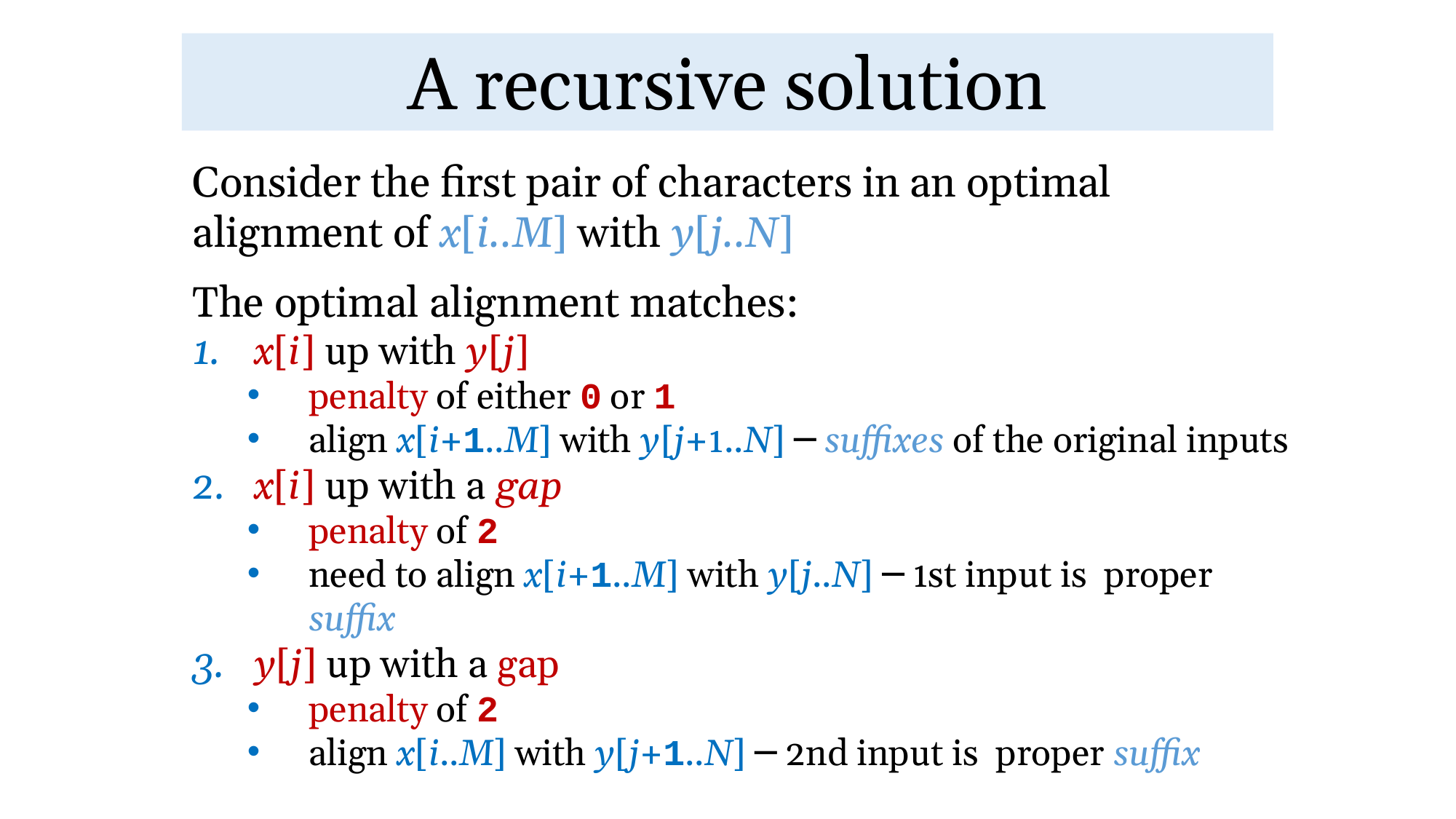

# A recursive solution
Consider the first pair of characters in an optimal alignment of x[i..M] with y[j..N]
The optimal alignment matches:
x[i] up with y[j]
penalty of either 0 or 1
align x[i+1..M] with y[j+1..N] ─ suffixes of the original inputs
x[i] up with a gap
penalty of 2
need to align x[i+1..M] with y[j..N] ─ 1st input is  proper suffix
y[j] up with a gap
penalty of 2
align x[i..M] with y[j+1..N] ─ 2nd input is  proper suffix